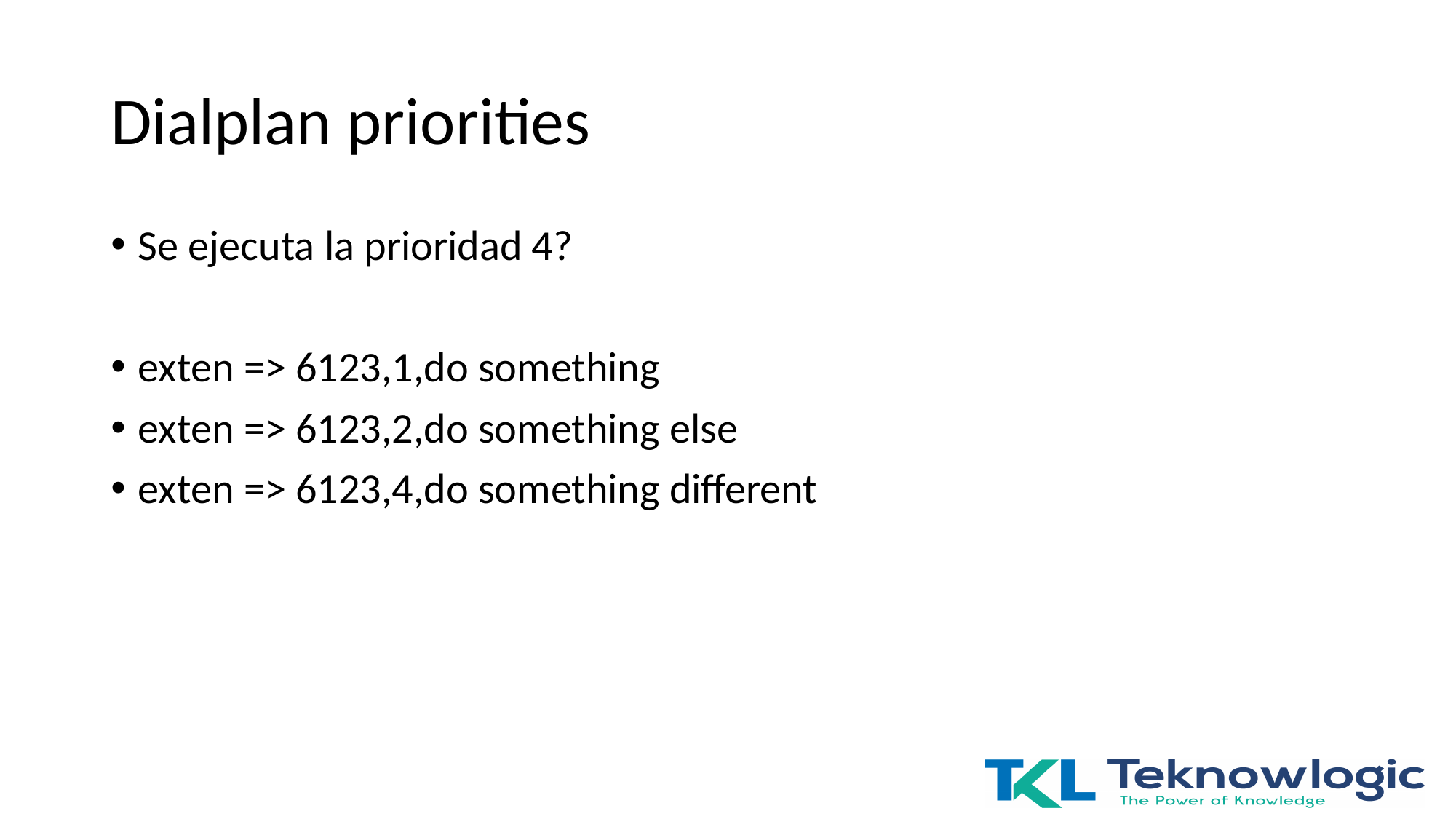

# Dialplan priorities
Se ejecuta la prioridad 4?

exten => 6123,1,do something
exten => 6123,2,do something else
exten => 6123,4,do something different